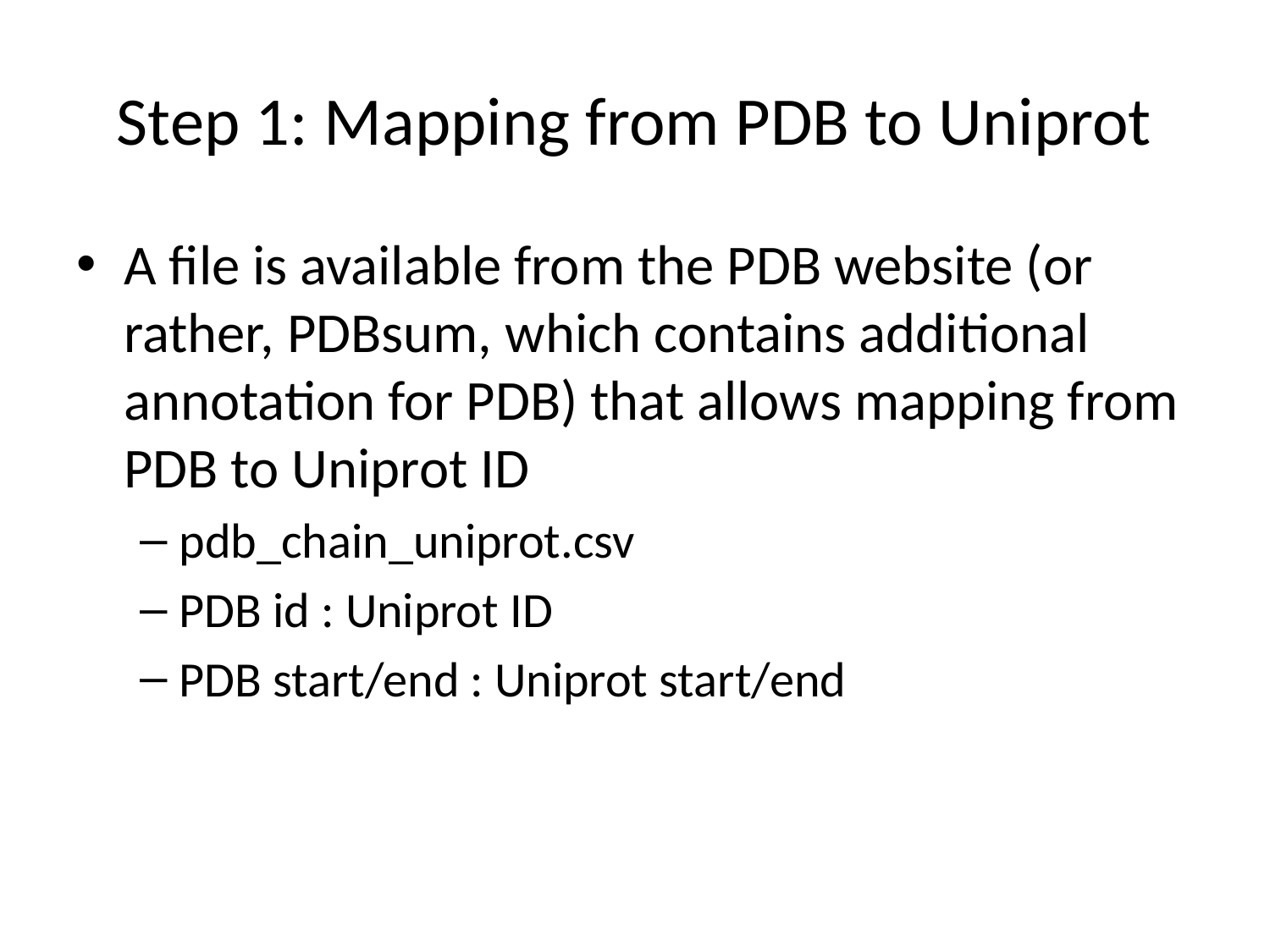

# Step 1: Mapping from PDB to Uniprot
A file is available from the PDB website (or rather, PDBsum, which contains additional annotation for PDB) that allows mapping from PDB to Uniprot ID
pdb_chain_uniprot.csv
PDB id : Uniprot ID
PDB start/end : Uniprot start/end